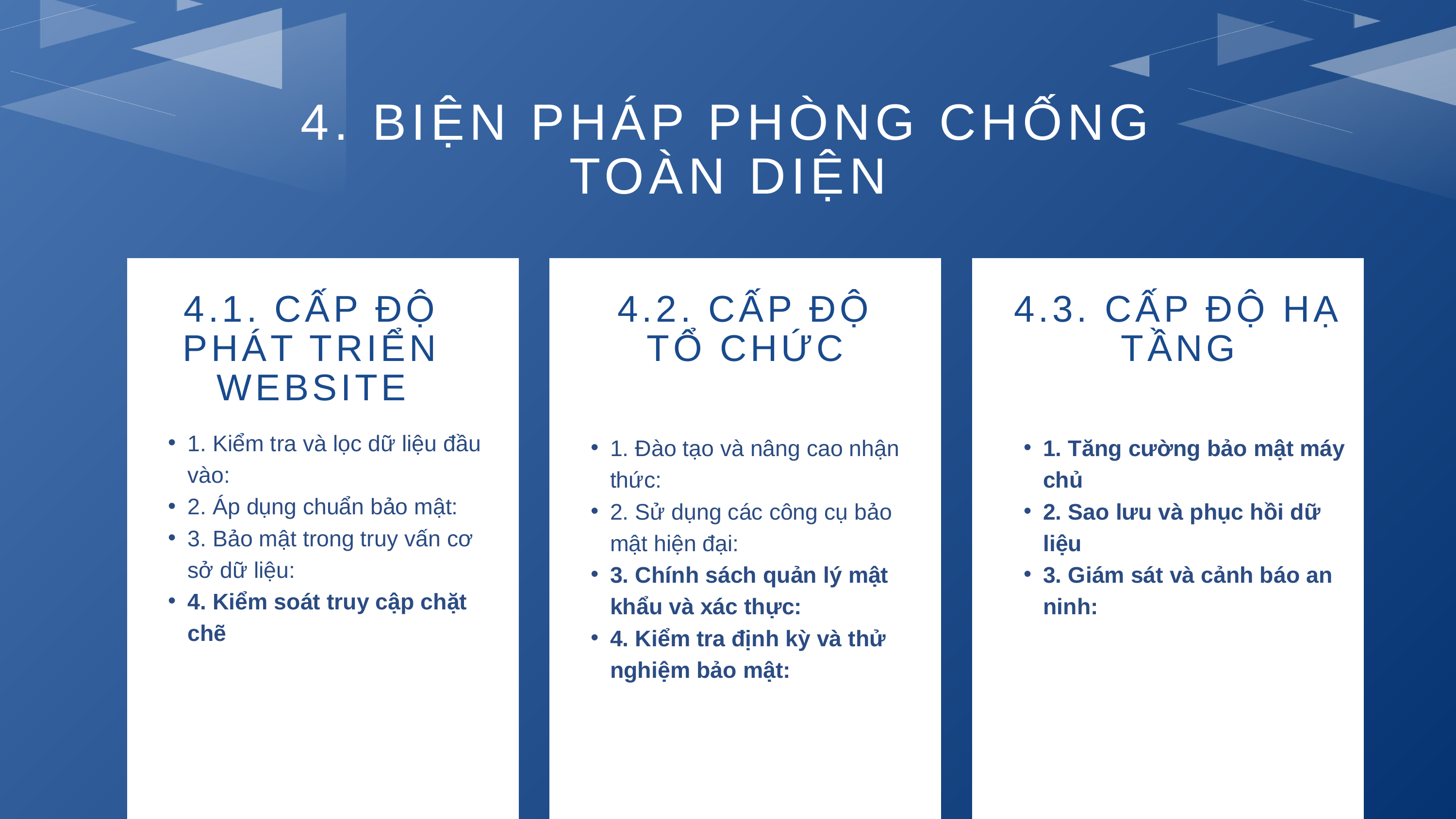

4. BIỆN PHÁP PHÒNG CHỐNG TOÀN DIỆN

4.1. CẤP ĐỘ PHÁT TRIỂN WEBSITE

4.2. CẤP ĐỘ TỔ CHỨC
4.3. CẤP ĐỘ HẠ TẦNG

1. Kiểm tra và lọc dữ liệu đầu vào:
2. Áp dụng chuẩn bảo mật:
3. Bảo mật trong truy vấn cơ sở dữ liệu:
4. Kiểm soát truy cập chặt chẽ

1. Đào tạo và nâng cao nhận thức:
2. Sử dụng các công cụ bảo mật hiện đại:
3. Chính sách quản lý mật khẩu và xác thực:
4. Kiểm tra định kỳ và thử nghiệm bảo mật:
1. Tăng cường bảo mật máy chủ
2. Sao lưu và phục hồi dữ liệu
3. Giám sát và cảnh báo an ninh: